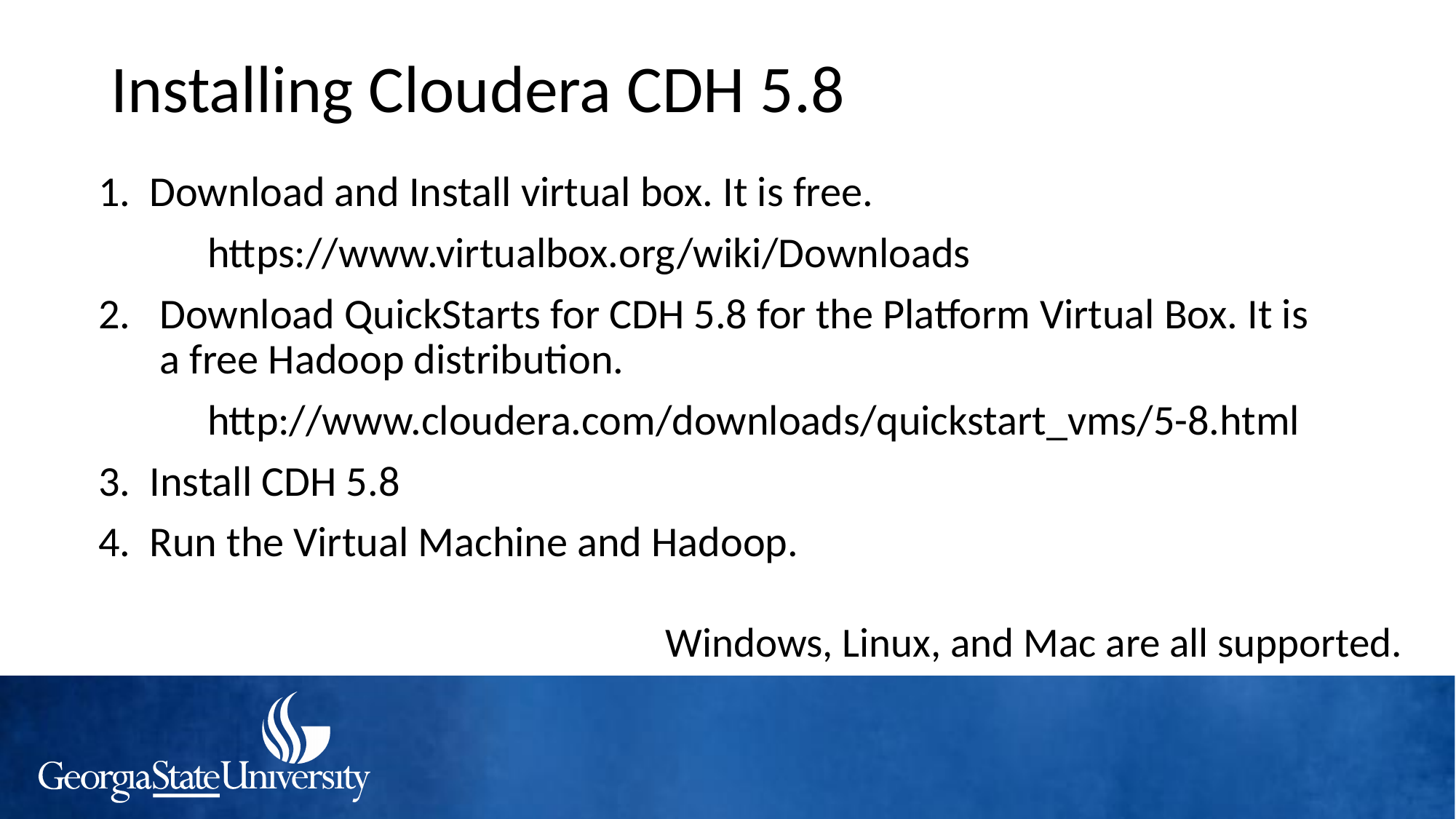

# Installing Cloudera CDH 5.8
1.  Download and Install virtual box. It is free.
	https://www.virtualbox.org/wiki/Downloads
Download QuickStarts for CDH 5.8 for the Platform Virtual Box. It is a free Hadoop distribution.
	http://www.cloudera.com/downloads/quickstart_vms/5-8.html
3.  Install CDH 5.8
4.  Run the Virtual Machine and Hadoop.
Windows, Linux, and Mac are all supported.